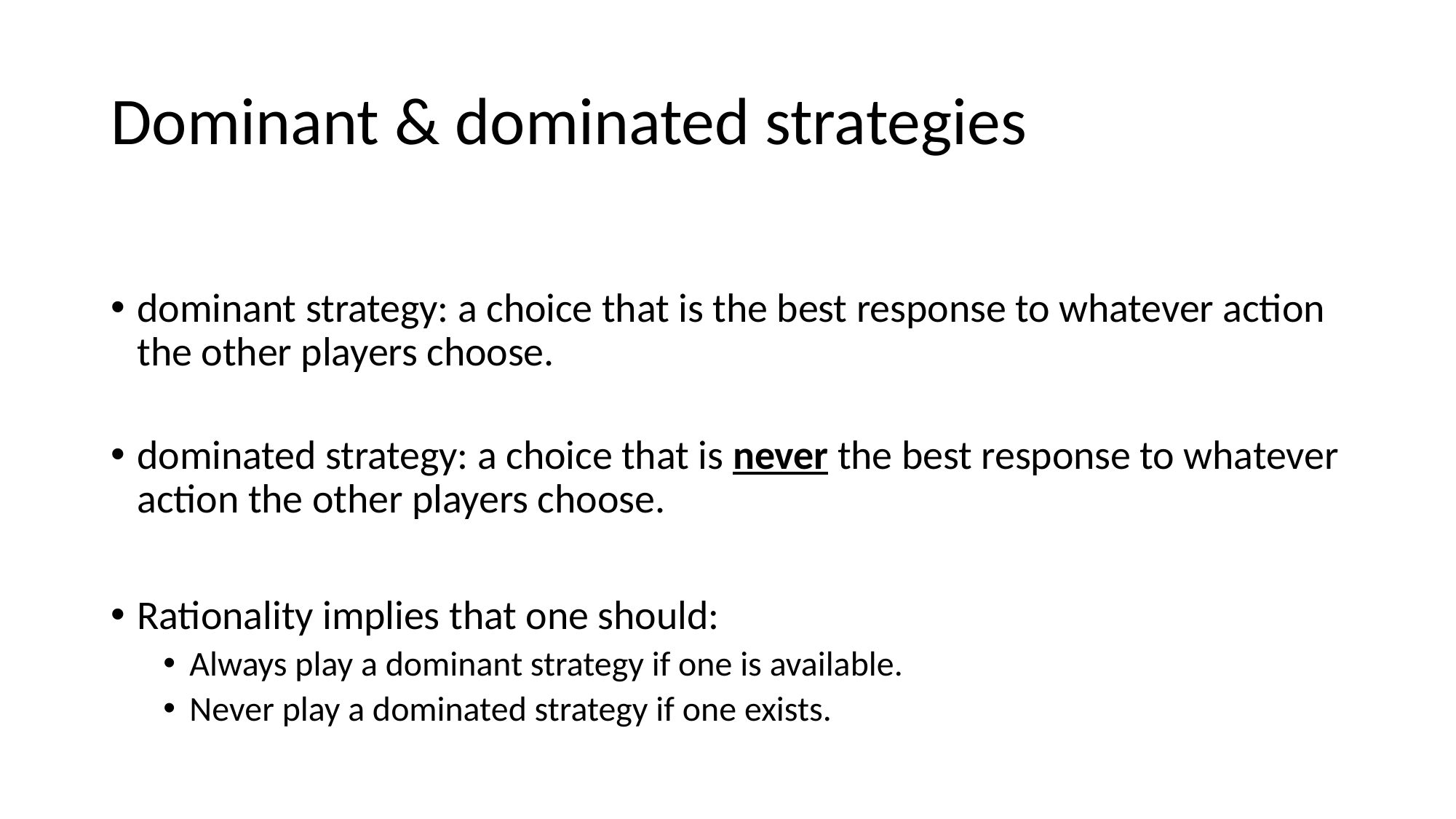

# Dominant & dominated strategies

dominant strategy: a choice that is the best response to whatever action the other players choose.

dominated strategy: a choice that is never the best response to whatever action the other players choose.

Rationality implies that one should:
Always play a dominant strategy if one is available.
Never play a dominated strategy if one exists.